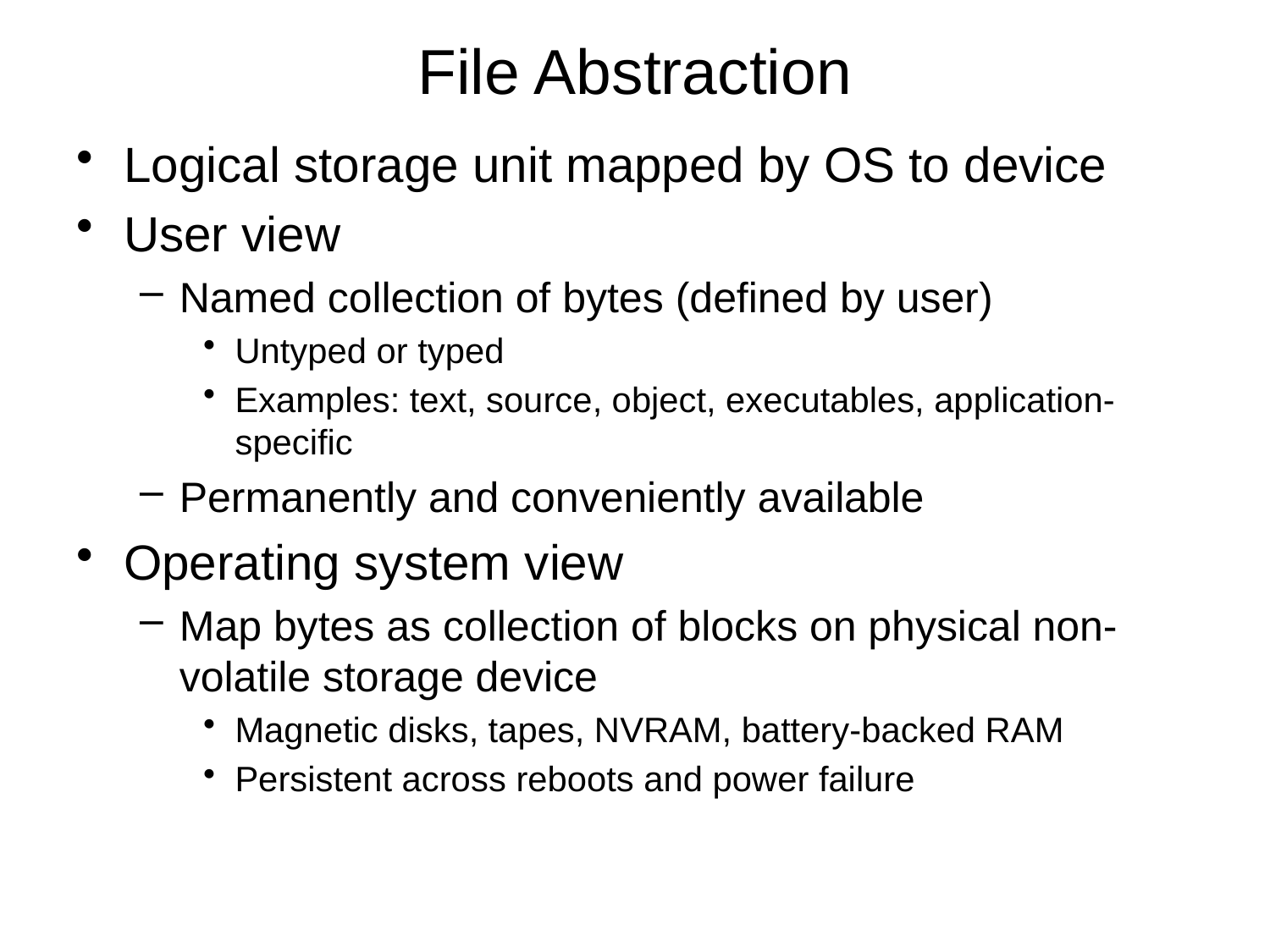

# File Abstraction
Logical storage unit mapped by OS to device
User view
Named collection of bytes (defined by user)
Untyped or typed
Examples: text, source, object, executables, application-specific
Permanently and conveniently available
Operating system view
Map bytes as collection of blocks on physical non-volatile storage device
Magnetic disks, tapes, NVRAM, battery-backed RAM
Persistent across reboots and power failure